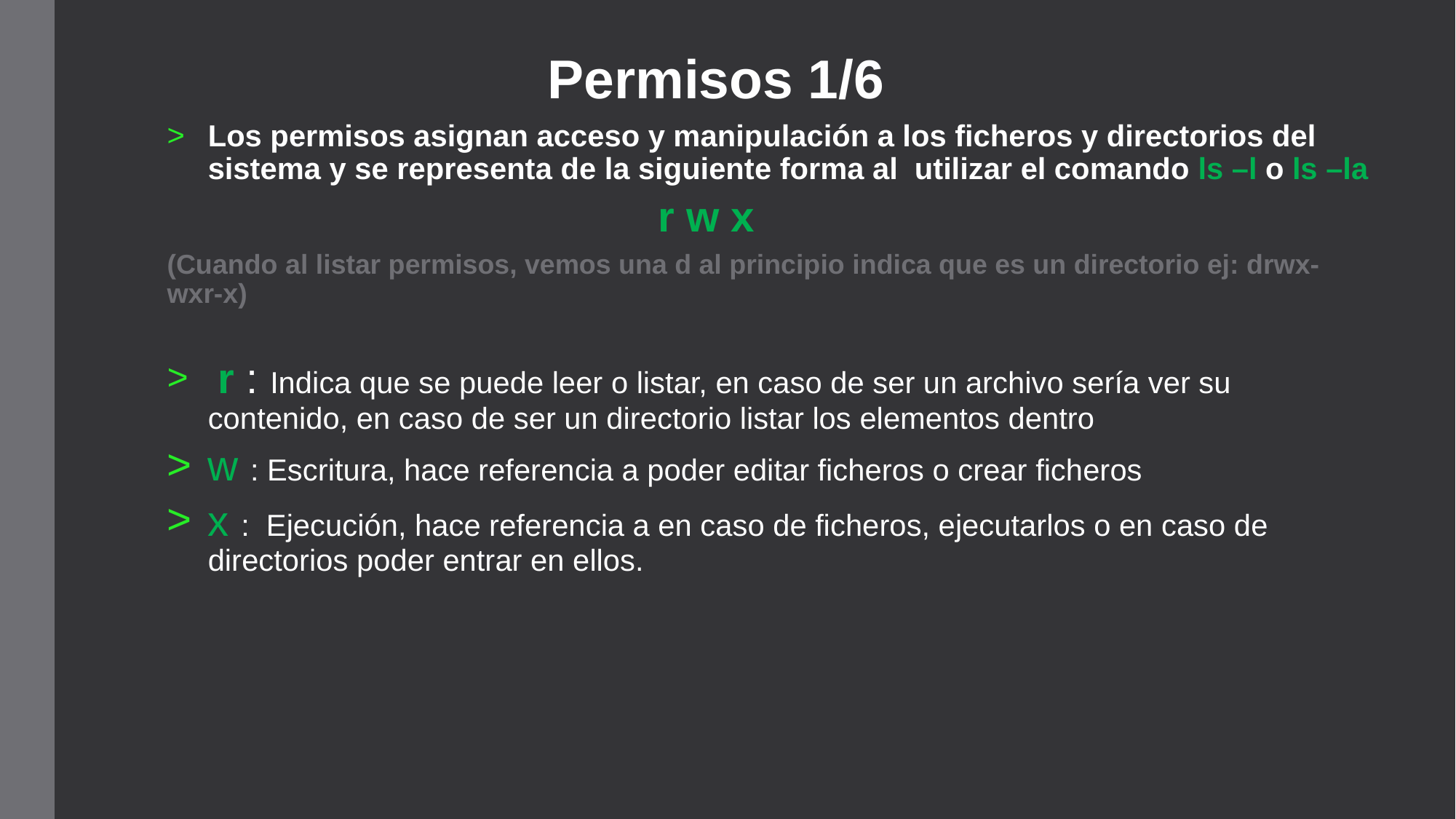

# Permisos 1/6
Los permisos asignan acceso y manipulación a los ficheros y directorios del sistema y se representa de la siguiente forma al  utilizar el comando ls –l o ls –la
 			r w x
(Cuando al listar permisos, vemos una d al principio indica que es un directorio ej: drwx-wxr-x)

 r : Indica que se puede leer o listar, en caso de ser un archivo sería ver su contenido, en caso de ser un directorio listar los elementos dentro
w : Escritura, hace referencia a poder editar ficheros o crear ficheros
x :  Ejecución, hace referencia a en caso de ficheros, ejecutarlos o en caso de directorios poder entrar en ellos.